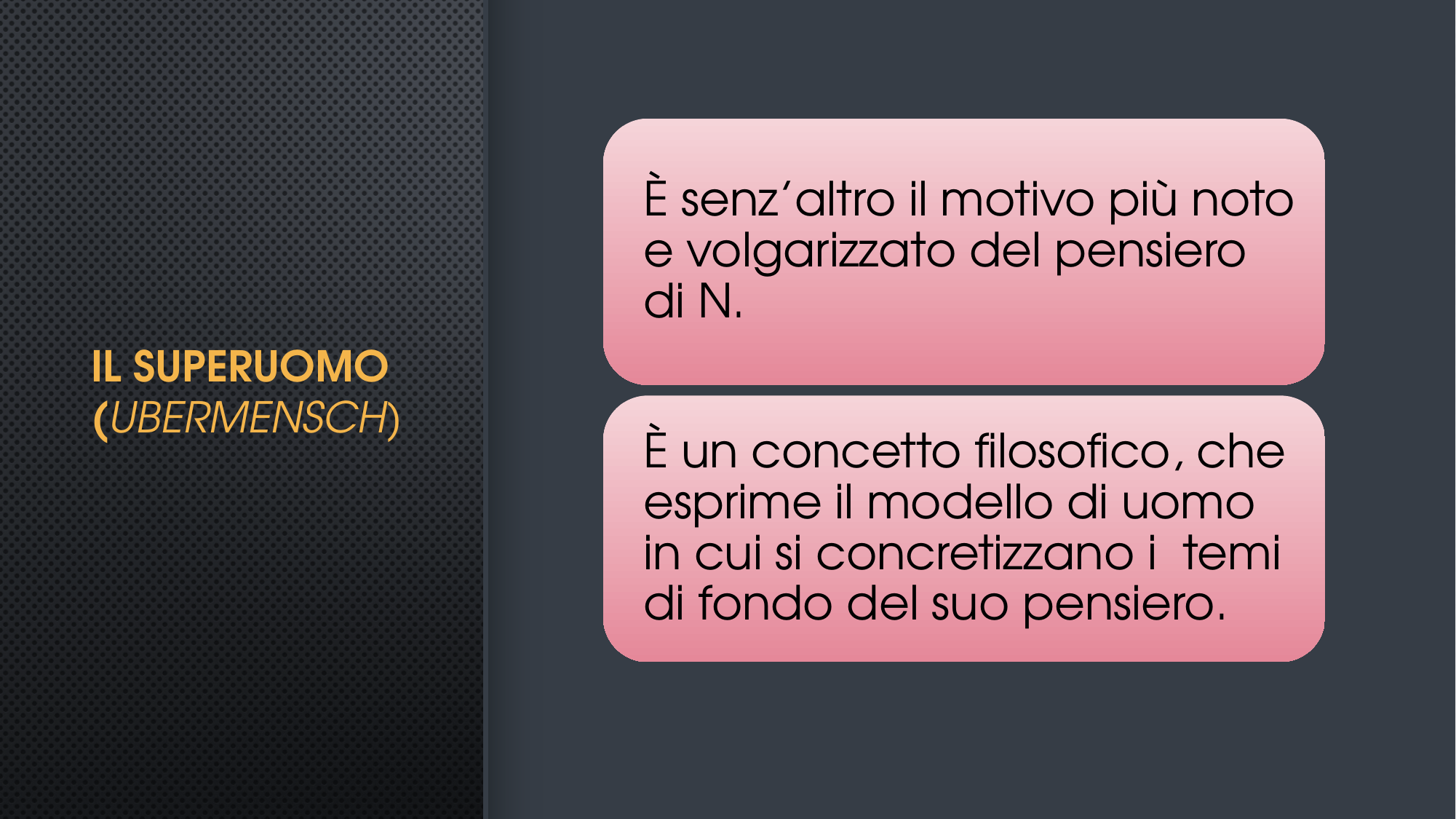

È senz’altro il motivo più noto e volgarizzato del pensiero di N.
È un concetto filosofico, che esprime il modello di uomo  in cui si concretizzano i  temi di fondo del suo pensiero.
# Il superuomo   (Ubermensch)